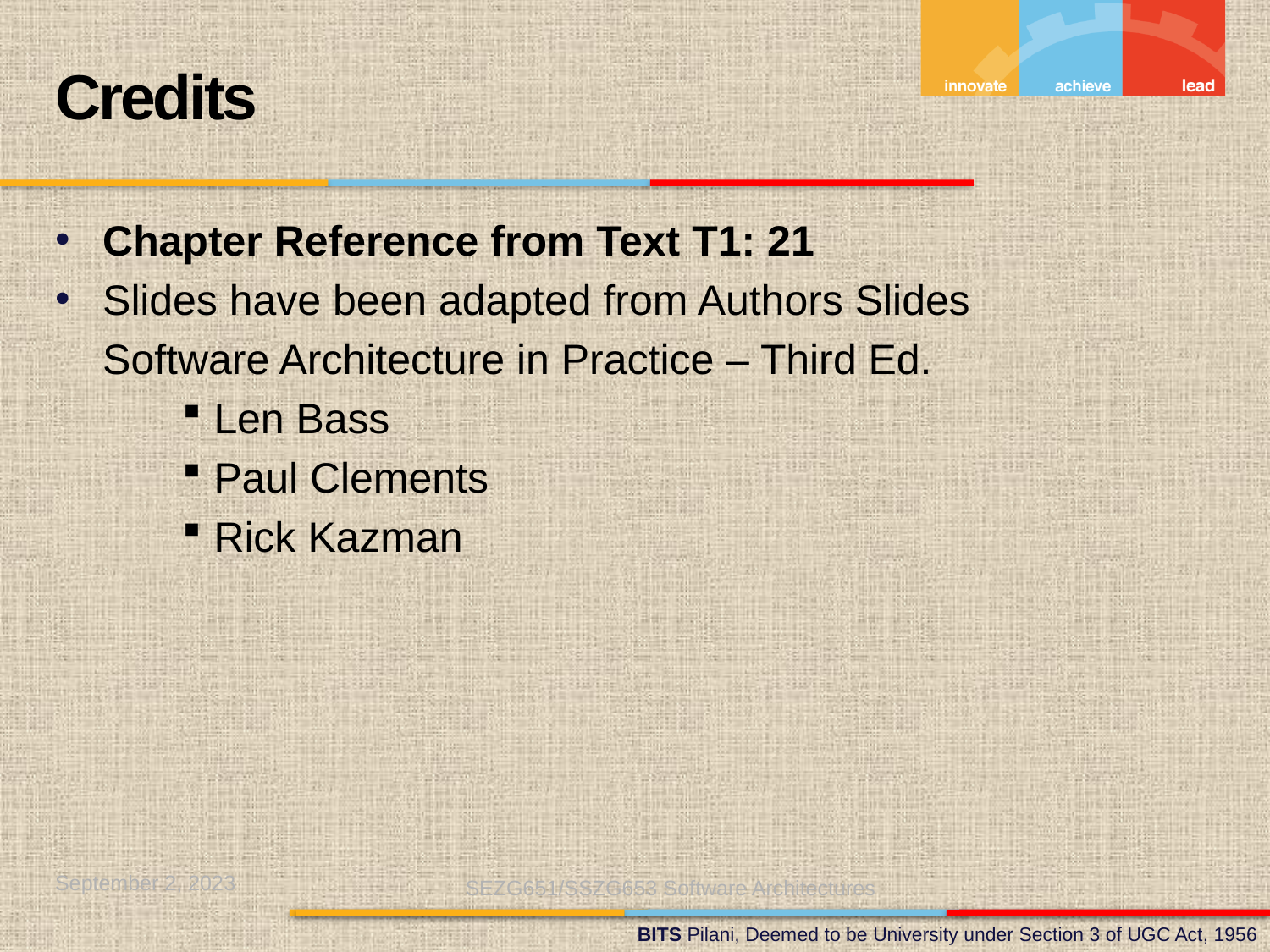

Credits
Chapter Reference from Text T1: 21
Slides have been adapted from Authors Slides
	Software Architecture in Practice – Third Ed.
Len Bass
Paul Clements
Rick Kazman
September 2, 2023
SEZG651/SSZG653 Software Architectures